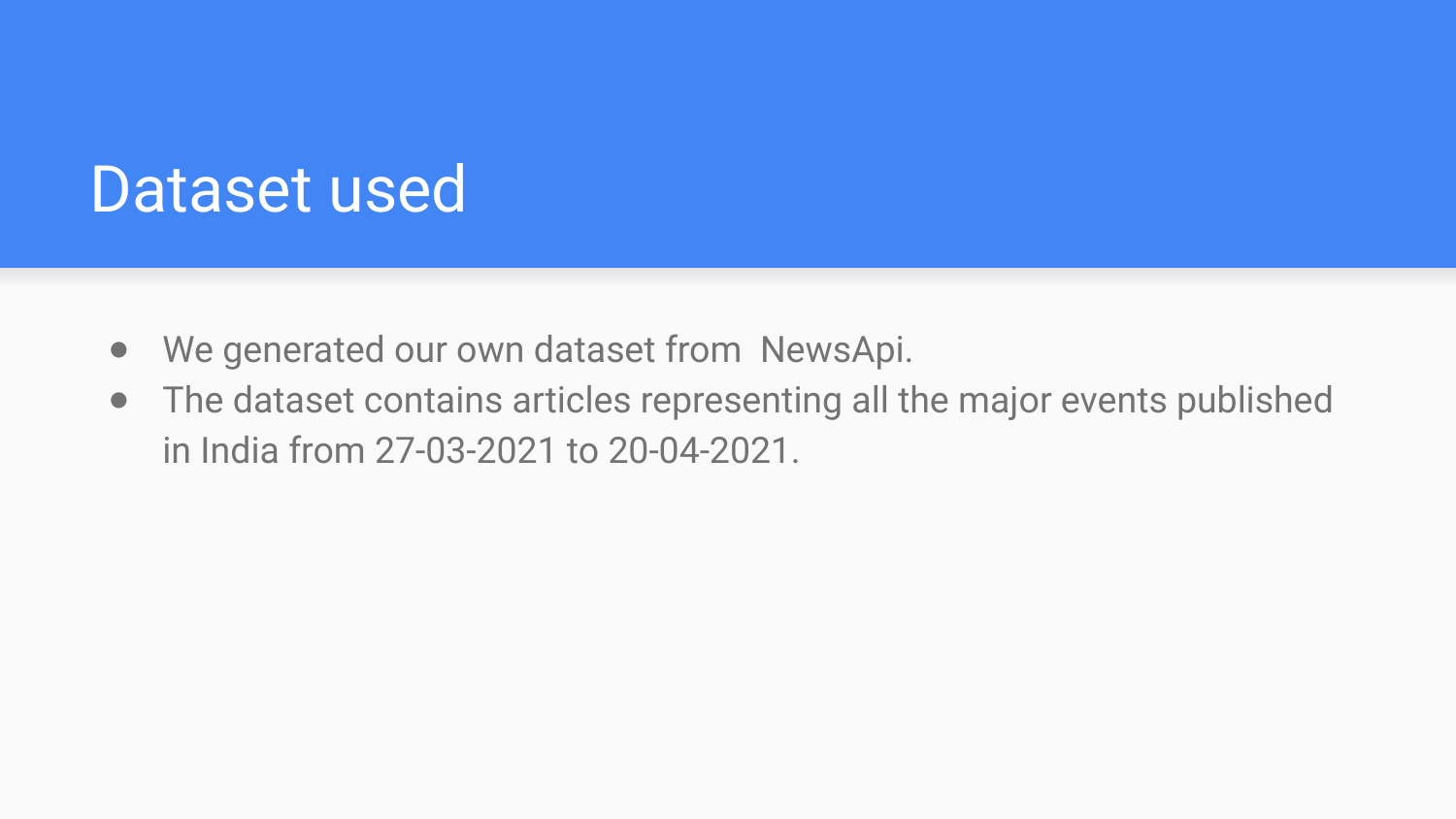

# Dataset used
We generated our own dataset from  NewsApi.
The dataset contains articles representing all the major events published in India from 27-03-2021 to 20-04-2021.